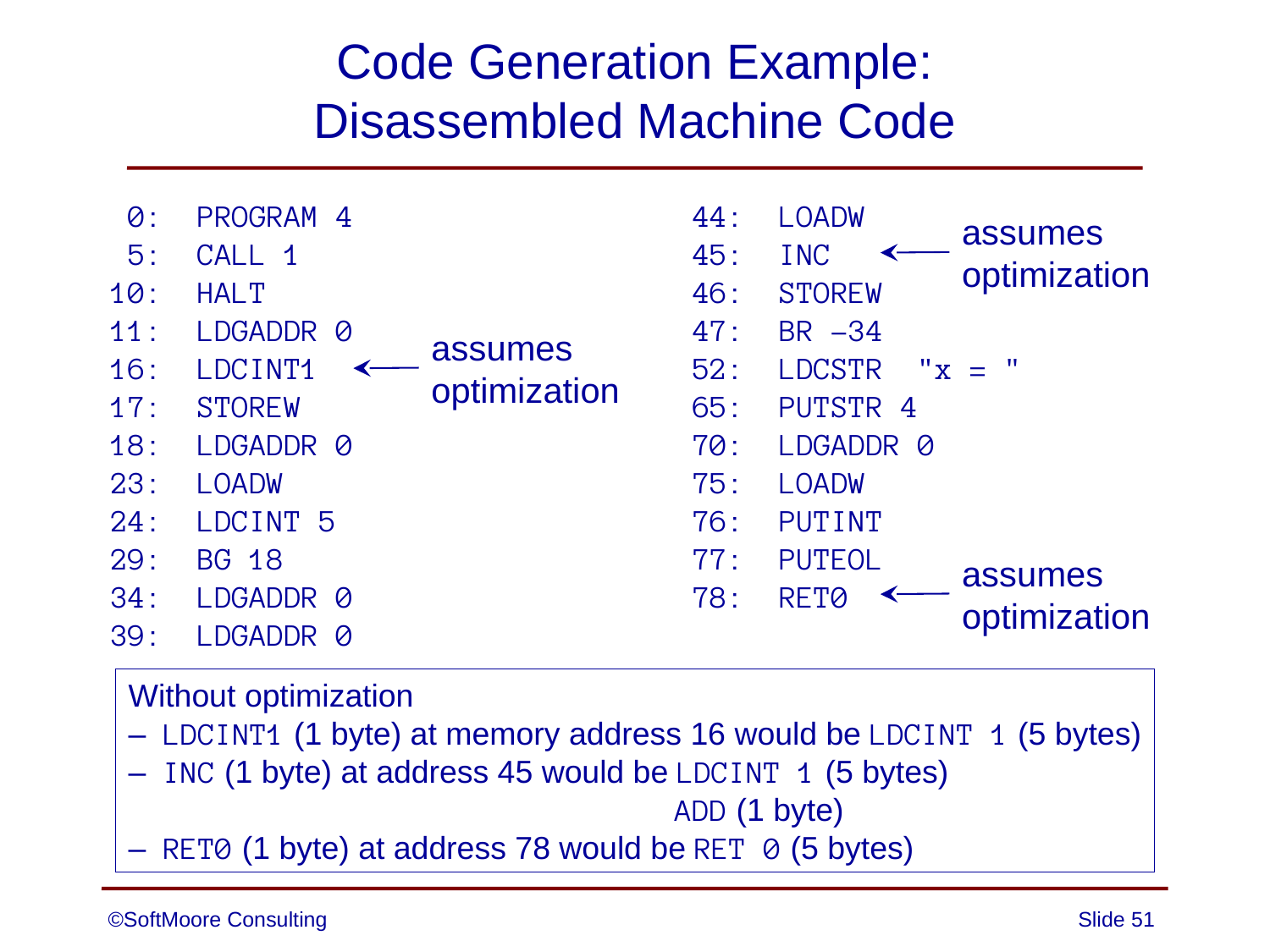

# Code Generation Example: Disassembled Machine Code
   0:  PROGRAM 4
   5:  CALL 1
  10:  HALT
  11:  LDGADDR 0
  16:  LDCINT1
  17:  STOREW
  18:  LDGADDR 0
  23:  LOADW
  24:  LDCINT 5
  29:  BG 18
  34:  LDGADDR 0
  39:  LDGADDR 0
  44:  LOADW
  45:  INC
  46:  STOREW
  47:  BR -34
  52:  LDCSTR  "x = "
  65:  PUTSTR 4
  70:  LDGADDR 0
  75:  LOADW
  76:  PUTINT
  77:  PUTEOL
  78:  RET0
assumes
optimization

assumes
optimization

assumes
optimization

Without optimization
–  LDCINT1 (1 byte) at memory address 16 would be LDCINT 1 (5 bytes)
–  INC (1 byte) at address 45 would be LDCINT 1 (5 bytes)
                                ADD (1 byte)
–  RET0 (1 byte) at address 78 would be RET 0 (5 bytes)
©SoftMoore Consulting
Slide 51